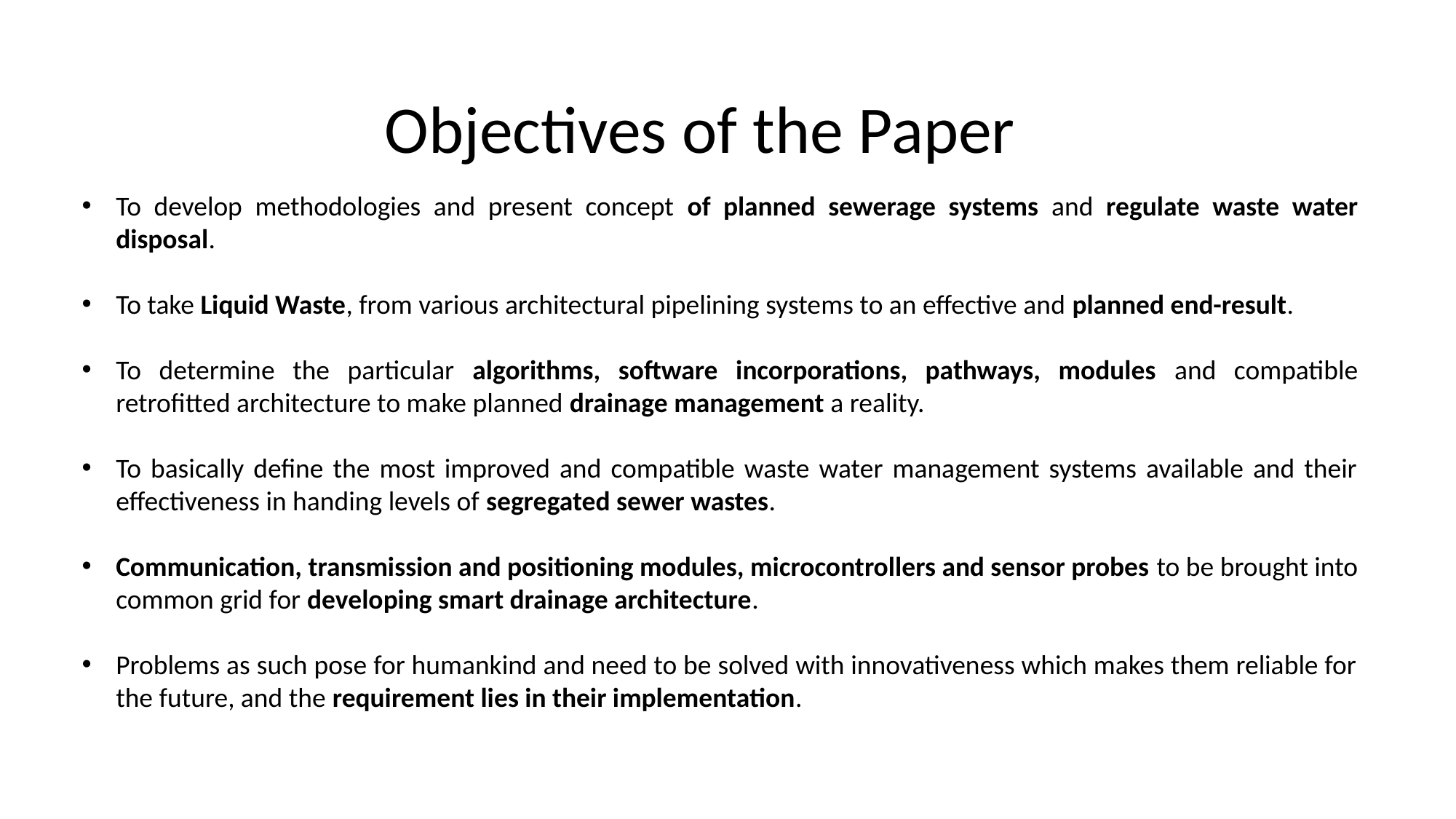

# Objectives of the Paper
To develop methodologies and present concept of planned sewerage systems and regulate waste water disposal.

To take Liquid Waste, from various architectural pipelining systems to an effective and planned end-result.

To determine the particular algorithms, software incorporations, pathways, modules and compatible retrofitted architecture to make planned drainage management a reality.

To basically define the most improved and compatible waste water management systems available and their effectiveness in handing levels of segregated sewer wastes.

Communication, transmission and positioning modules, microcontrollers and sensor probes to be brought into common grid for developing smart drainage architecture.

Problems as such pose for humankind and need to be solved with innovativeness which makes them reliable for the future, and the requirement lies in their implementation.